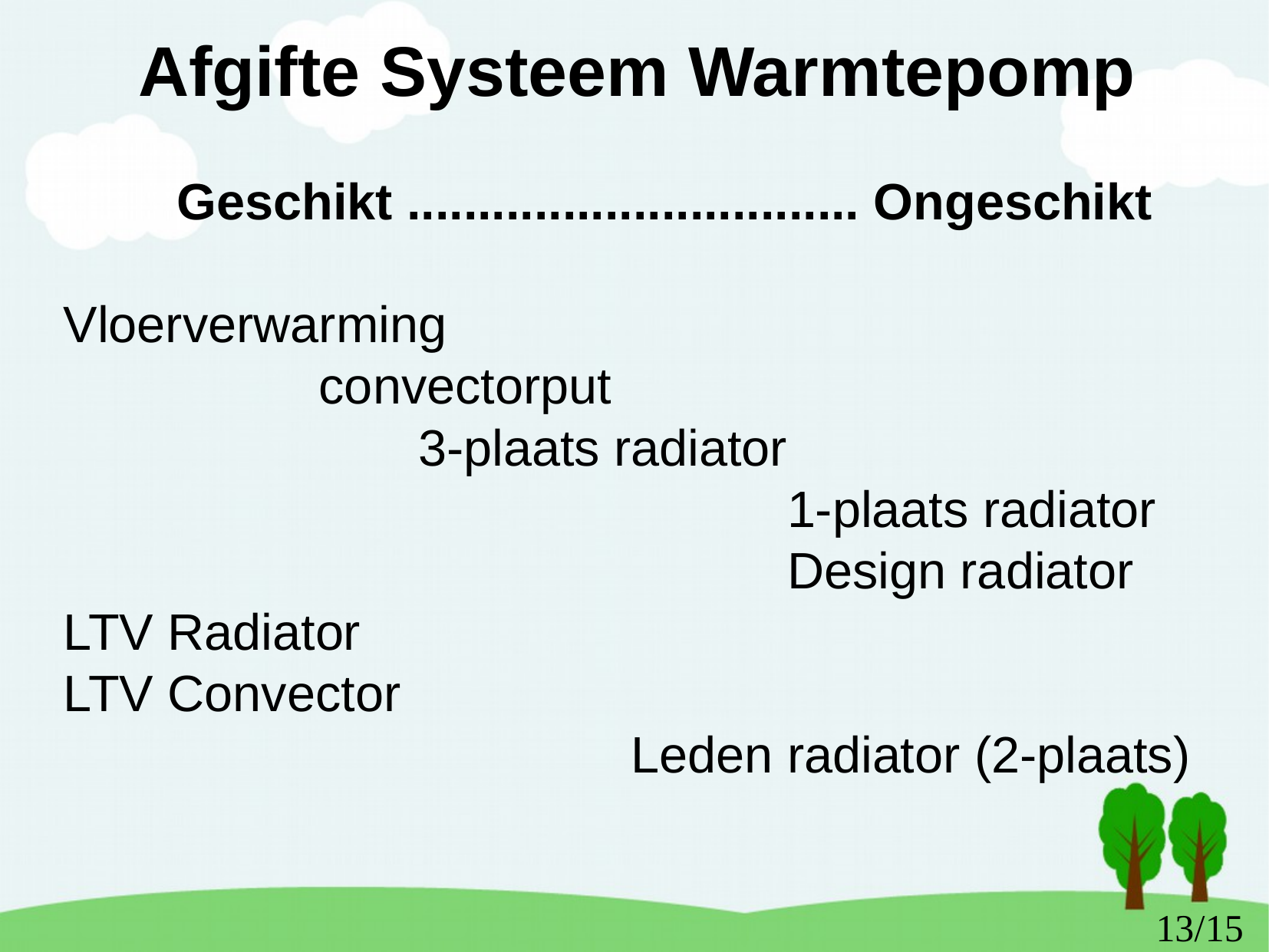

Afgifte Systeem Warmtepomp
        Geschikt ................................ Ongeschikt

Vloerverwarming
                  convectorput
                         3-plaats radiator
                                                   1-plaats radiator
                                                   Design radiator
LTV Radiator
LTV Convector
                                        Leden radiator (2-plaats)